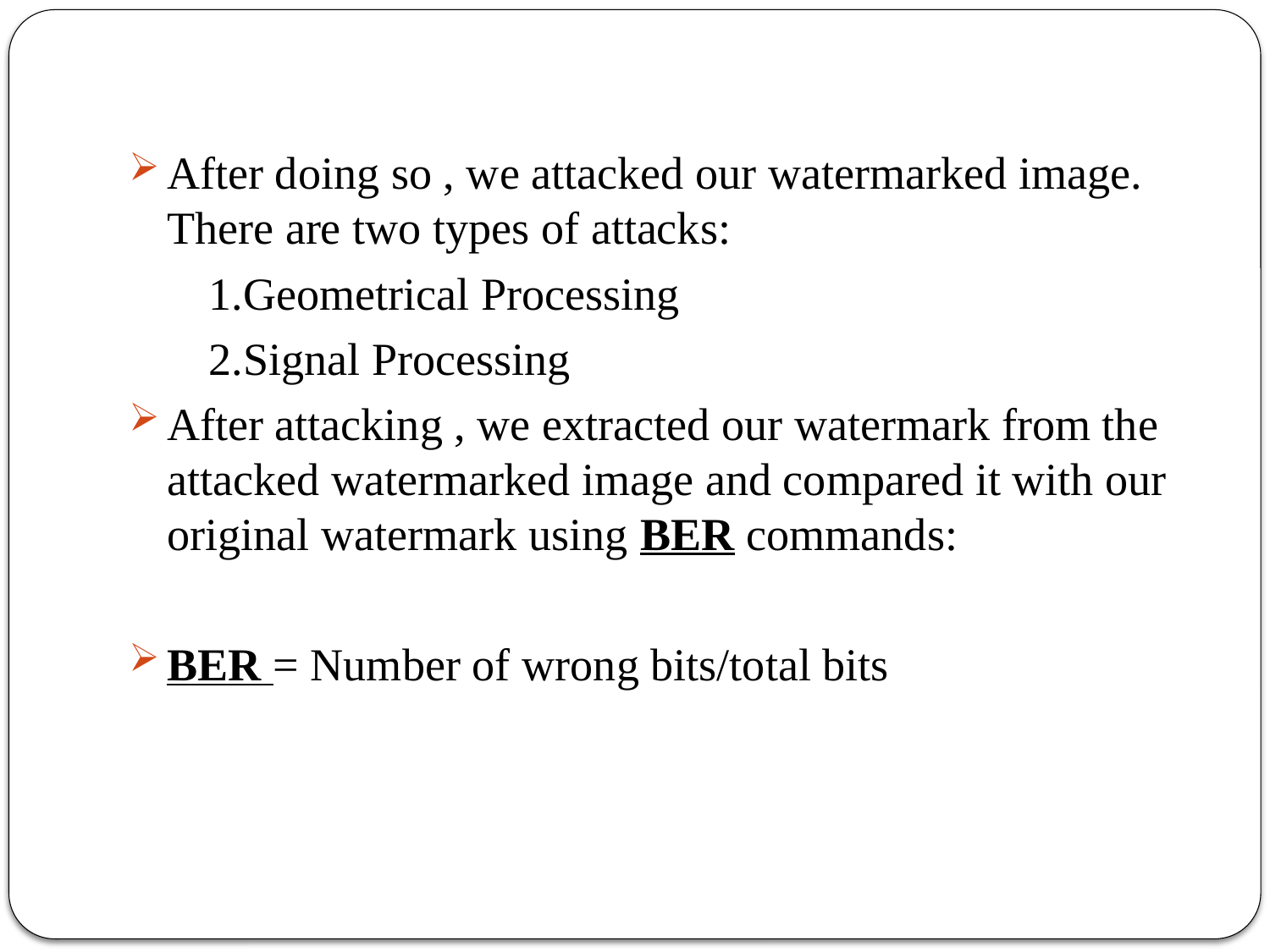

After doing so , we attacked our watermarked image.  There are two types of attacks:
       1.Geometrical Processing
       2.Signal Processing
After attacking , we extracted our watermark from the attacked watermarked image and compared it with our original watermark using BER commands:

BER = Number of wrong bits/total bits